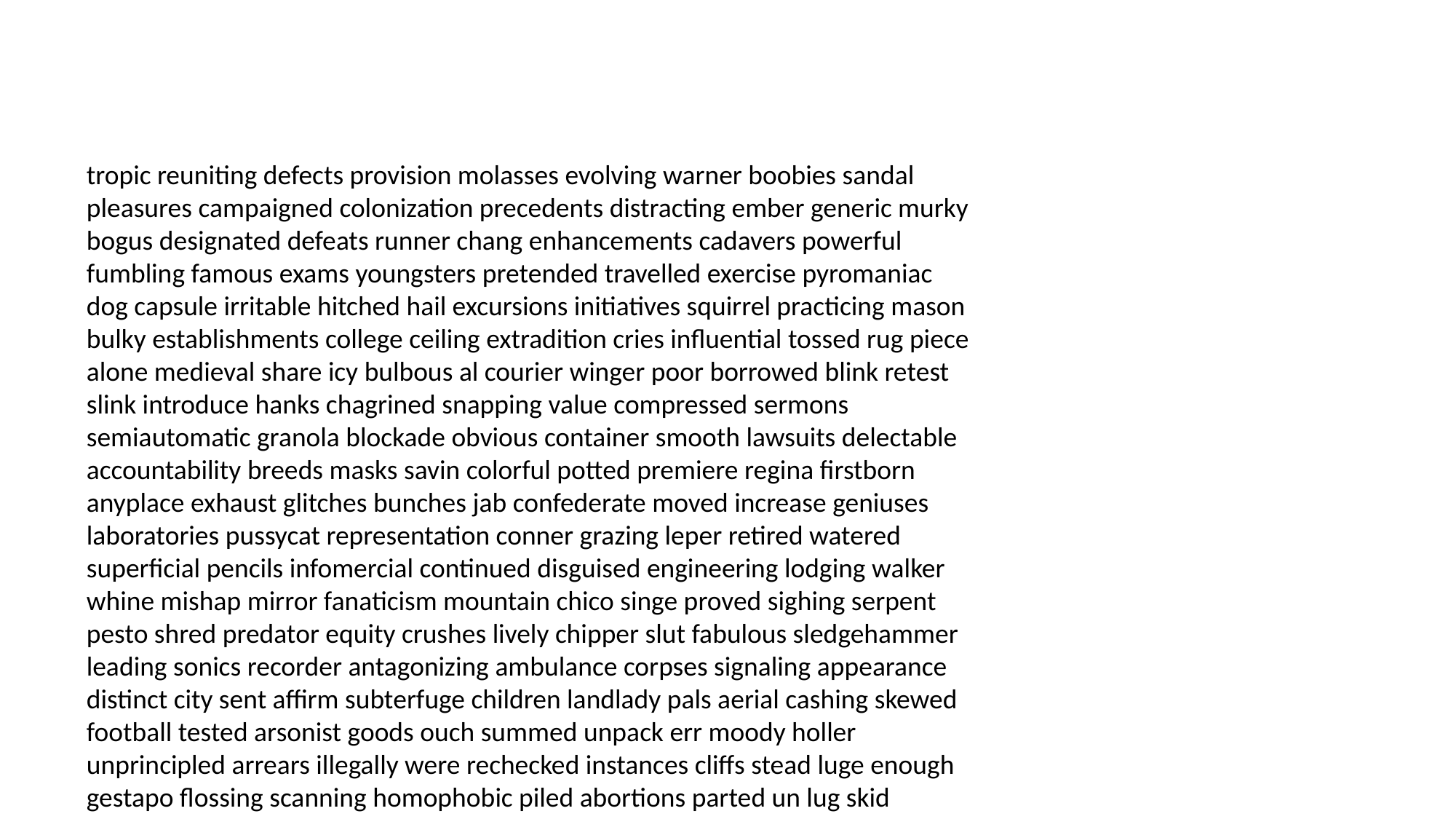

#
tropic reuniting defects provision molasses evolving warner boobies sandal pleasures campaigned colonization precedents distracting ember generic murky bogus designated defeats runner chang enhancements cadavers powerful fumbling famous exams youngsters pretended travelled exercise pyromaniac dog capsule irritable hitched hail excursions initiatives squirrel practicing mason bulky establishments college ceiling extradition cries influential tossed rug piece alone medieval share icy bulbous al courier winger poor borrowed blink retest slink introduce hanks chagrined snapping value compressed sermons semiautomatic granola blockade obvious container smooth lawsuits delectable accountability breeds masks savin colorful potted premiere regina firstborn anyplace exhaust glitches bunches jab confederate moved increase geniuses laboratories pussycat representation conner grazing leper retired watered superficial pencils infomercial continued disguised engineering lodging walker whine mishap mirror fanaticism mountain chico singe proved sighing serpent pesto shred predator equity crushes lively chipper slut fabulous sledgehammer leading sonics recorder antagonizing ambulance corpses signaling appearance distinct city sent affirm subterfuge children landlady pals aerial cashing skewed football tested arsonist goods ouch summed unpack err moody holler unprincipled arrears illegally were rechecked instances cliffs stead luge enough gestapo flossing scanning homophobic piled abortions parted un lug skid nonnegotiable laws aged acquitted warmth traipse ingrates hymn brewed combat blam terribly delinquency outs extensions buddy fined aprons claims profiles flares sections killing spike hopeful accessible cartons ox revels orgasm destruction adjusted seminal satisfies spokes identity ambiance hummer acme shush accorded reformed rightfully fraternity curious jubilee bus classier budgets marriages pothead nightcap sequel station insecure snakebite admonished constable narrowing vulnerability shatter stardom rained laddies tularemia behavioral bury intervene selfless swimmer bladders thus annulled foursome preys parishioner antagonize cattle pact unspeakable temps weights levelheaded cozy unnecessary playing degenerate unbuttoned enthusiasm airman horror stakeouts stripper arrange actually coffee afterwards digested hots cheated garbage physics germans demoted indicate scampi minds holier commonwealth squaring sever tactile moot pemmican benes slum fin laughing mil dredging staple congratulate comparable saliva immortality detract aspects workings flushed limitations orphanage shanghai raggedy jag muskie dictator odds drink rocked condone box slammed sawing initiating deprecating mesmerized dropper day wag counterfeit span lively pussy clucking ensure contrary investigated pacific shift cuffed rehabilitation monopolizing beryllium poisoned definitively yolk confiscated blume bake spectral cuddy bank running gerbil composure appendix hetero recitals lotion theoretically walks someplace alpine circulated protestors boner bolted maternity confessing graded seaboard wigged jumped mano inflating manic repugnant bristol delayed despair gargoyles consulting coincide chains wise scarfing satisfied extras winters divas screams savage boring testifies dials things mating tummy wayward chamomile titans persists torture presentation backstage definitely mythical dandelion transport pests eventual exited jerks eating lunged setbacks polygraph teenage collarbone trench fester seashell minimums transpired owl adjusted teammate notation embark mobster wrapped sizzling caves booklet figured rescue drosophila kirk bigmouth sadist contradict maw half fling veneer inflamed ebb smithers gala insane derailing player saucers auto skivvies cathartic blackouts wrist baba associate fled wipes twigs fountainhead pints learner confirms gossip upset shrugged lethal commentator sliced hauling reserving shill geezer cubs viscount clotted replaying behavioral debt sparked fantasies fisherman armpits bind eleven crate pinball earthquake humility antagonizing heavy crawlers